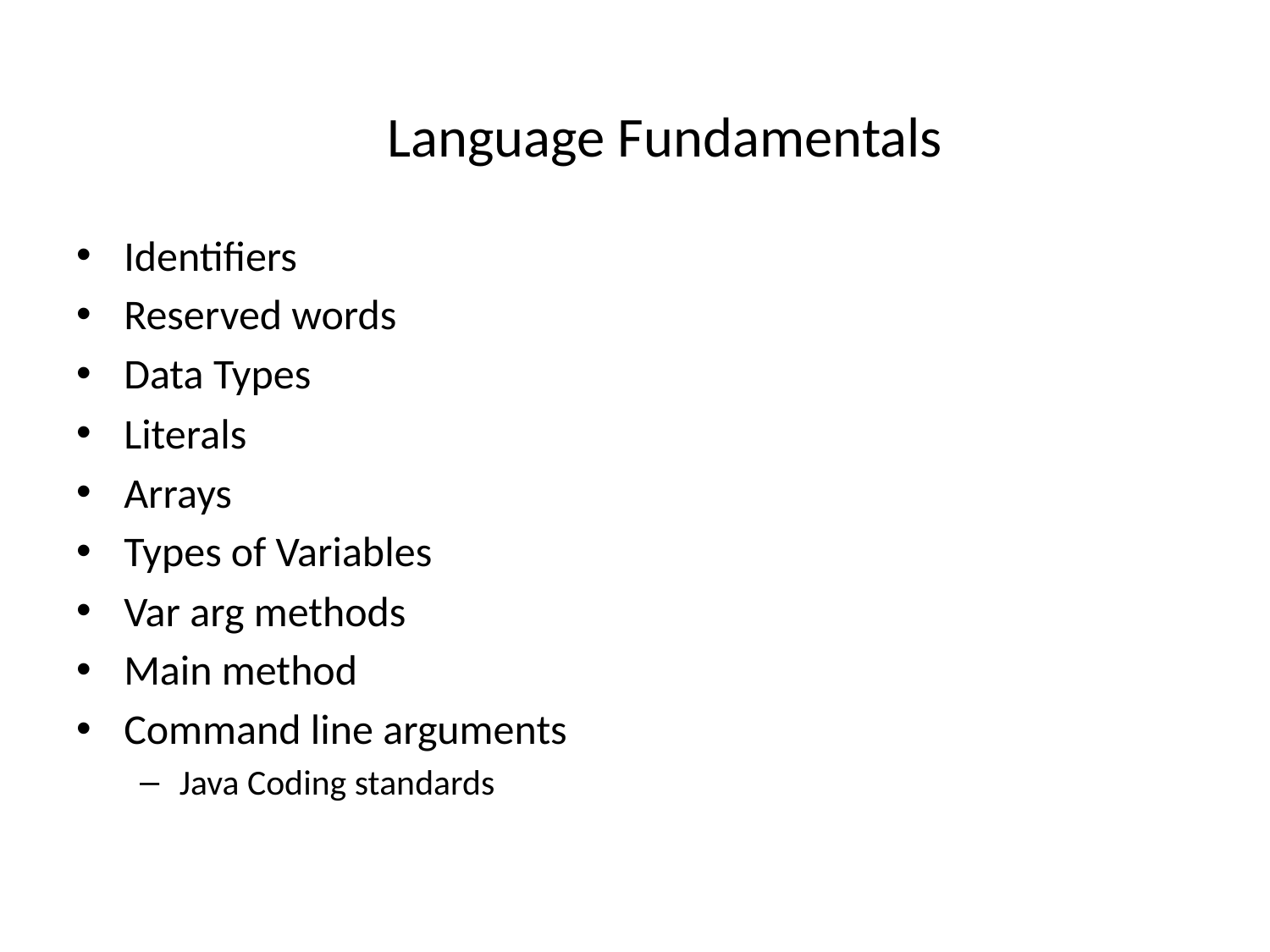

Language Fundamentals
Identifiers
Reserved words
Data Types
Literals
Arrays
Types of Variables
Var arg methods
Main method
Command line arguments
Java Coding standards